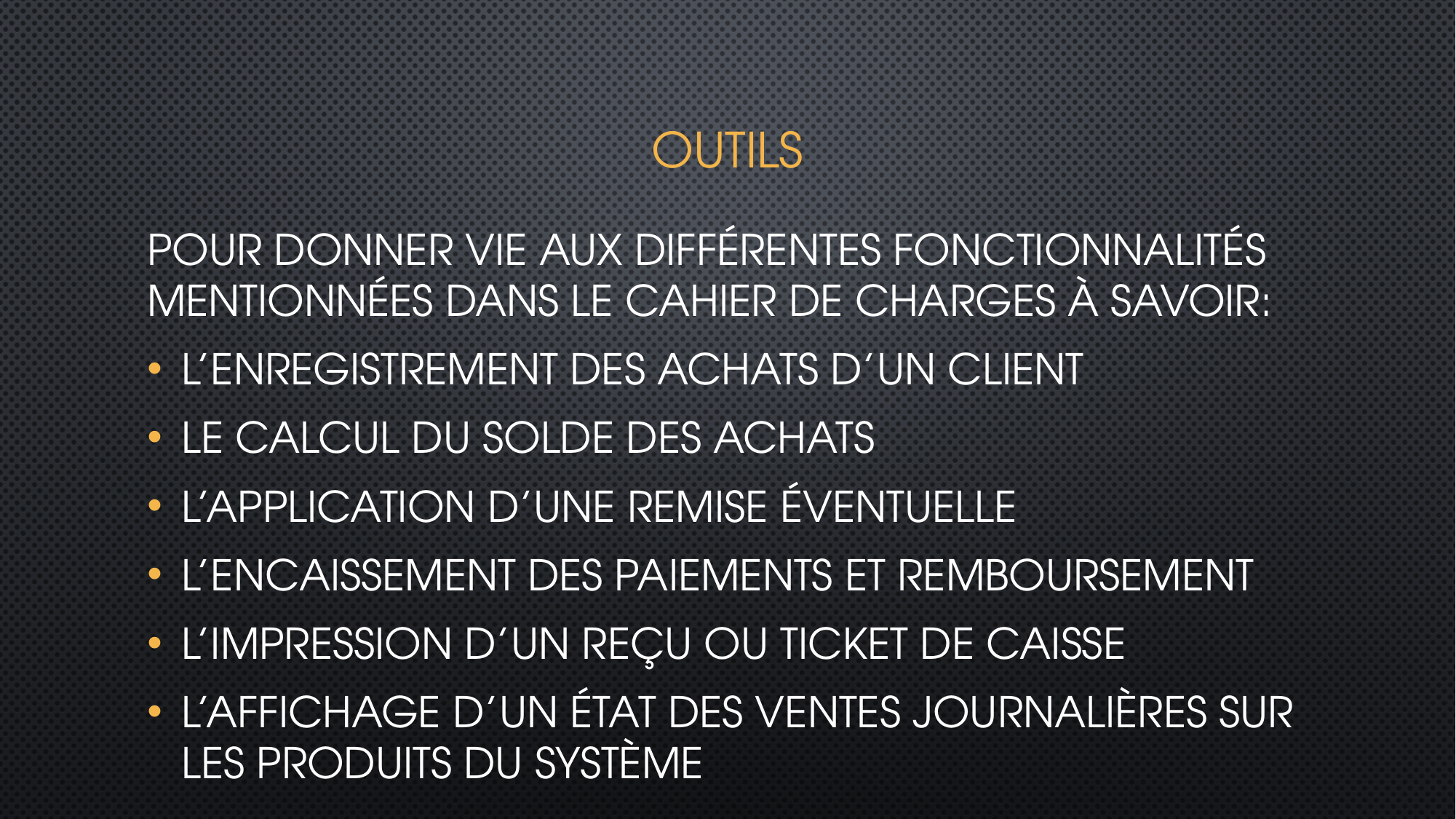

# outils
Pour donner vie aux différentes fonctionnalités mentionnées dans le cahier de charges à savoir:
L’enregistrement des achats d’un client
Le calcul du solde des achats
L’application d’une remise éventuelle
L’encaissement des paiements et remboursement
L’impression d’un reçu ou ticket de caisse
L’affichage d’un état des ventes journalières sur les produits du système